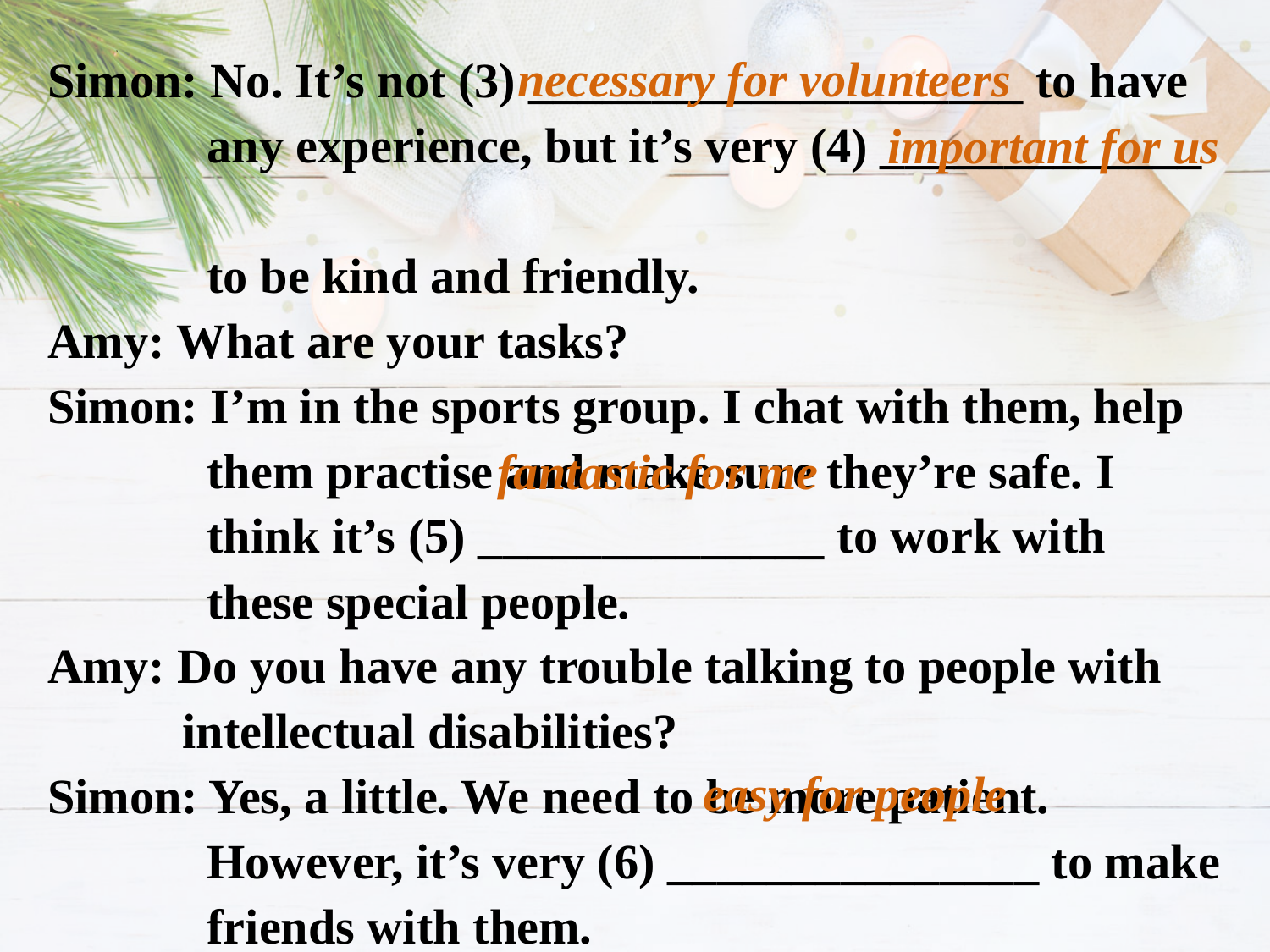

Simon: No. It’s not (3) ____________________ to have
             any experience, but it’s very (4) _____________
             to be kind and friendly.
Amy: What are your tasks?
Simon: I’m in the sports group. I chat with them, help
             them practise and make sure they’re safe. I
             think it’s (5) ______________ to work with
             these special people.
Amy: Do you have any trouble talking to people with
           intellectual disabilities?
Simon: Yes, a little. We need to be more patient.
             However, it’s very (6) _______________ to make
             friends with them.
necessary for volunteers
important for us
fantastic for me
easy for people